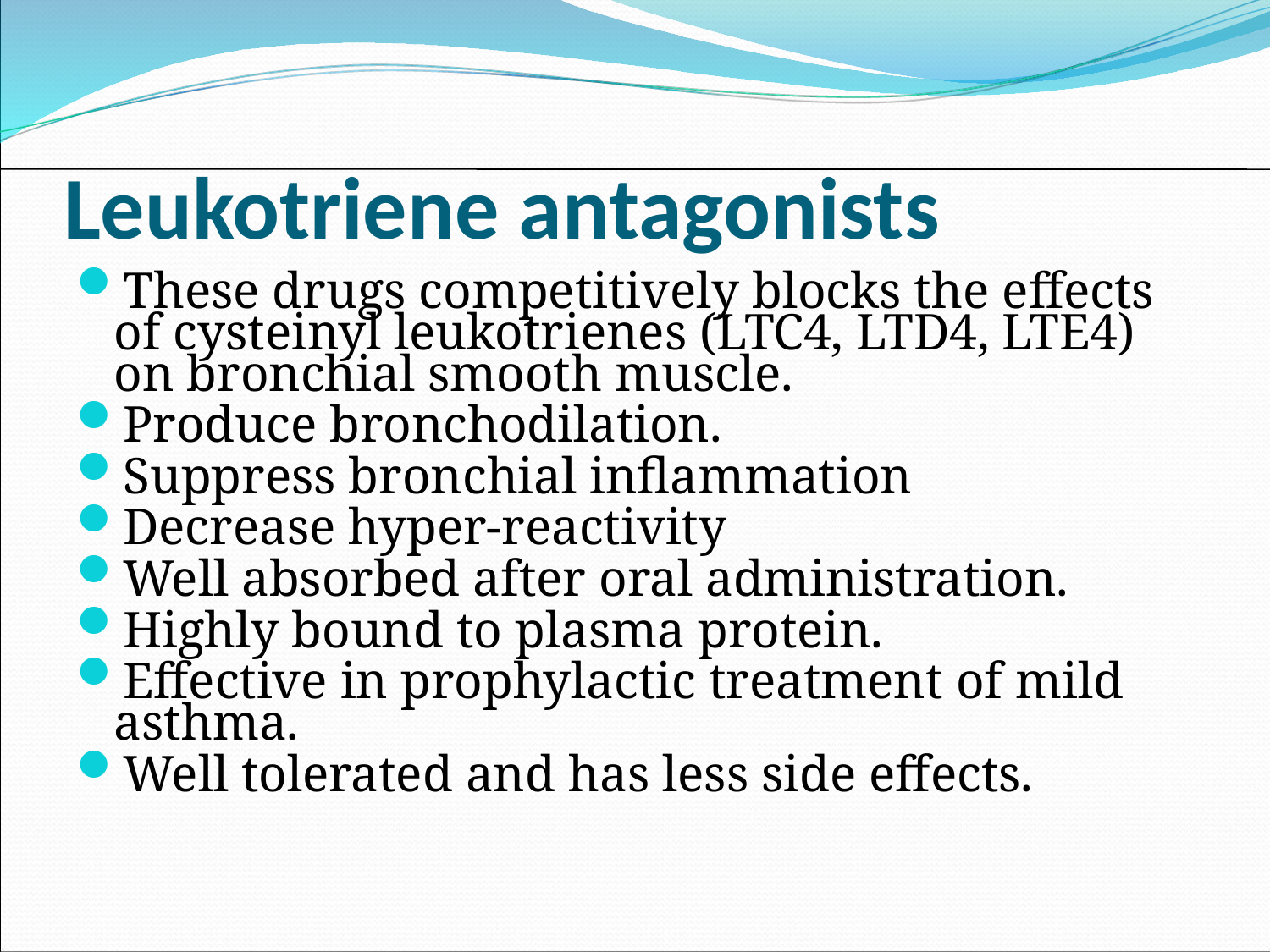

# Leukotriene antagonists

These drugs competitively blocks the effects of cysteinyl leukotrienes (LTC4, LTD4, LTE4) on bronchial smooth muscle.
Produce bronchodilation.
Suppress bronchial inflammation
Decrease hyper-reactivity
Well absorbed after oral administration.
Highly bound to plasma protein.
Effective in prophylactic treatment of mild asthma.
Well tolerated and has less side effects.